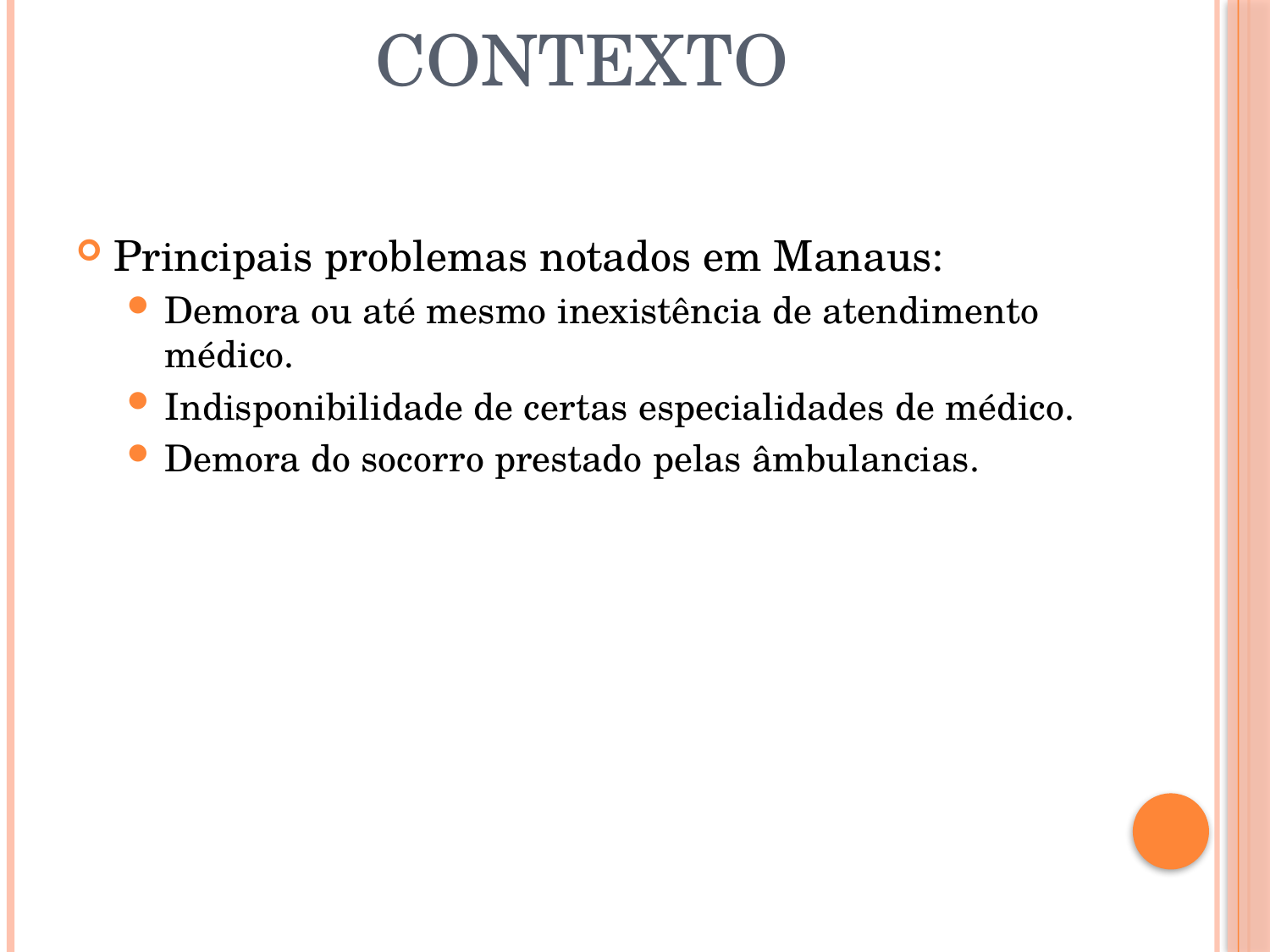

# Contexto
Principais problemas notados em Manaus:
Demora ou até mesmo inexistência de atendimento médico.
Indisponibilidade de certas especialidades de médico.
Demora do socorro prestado pelas âmbulancias.